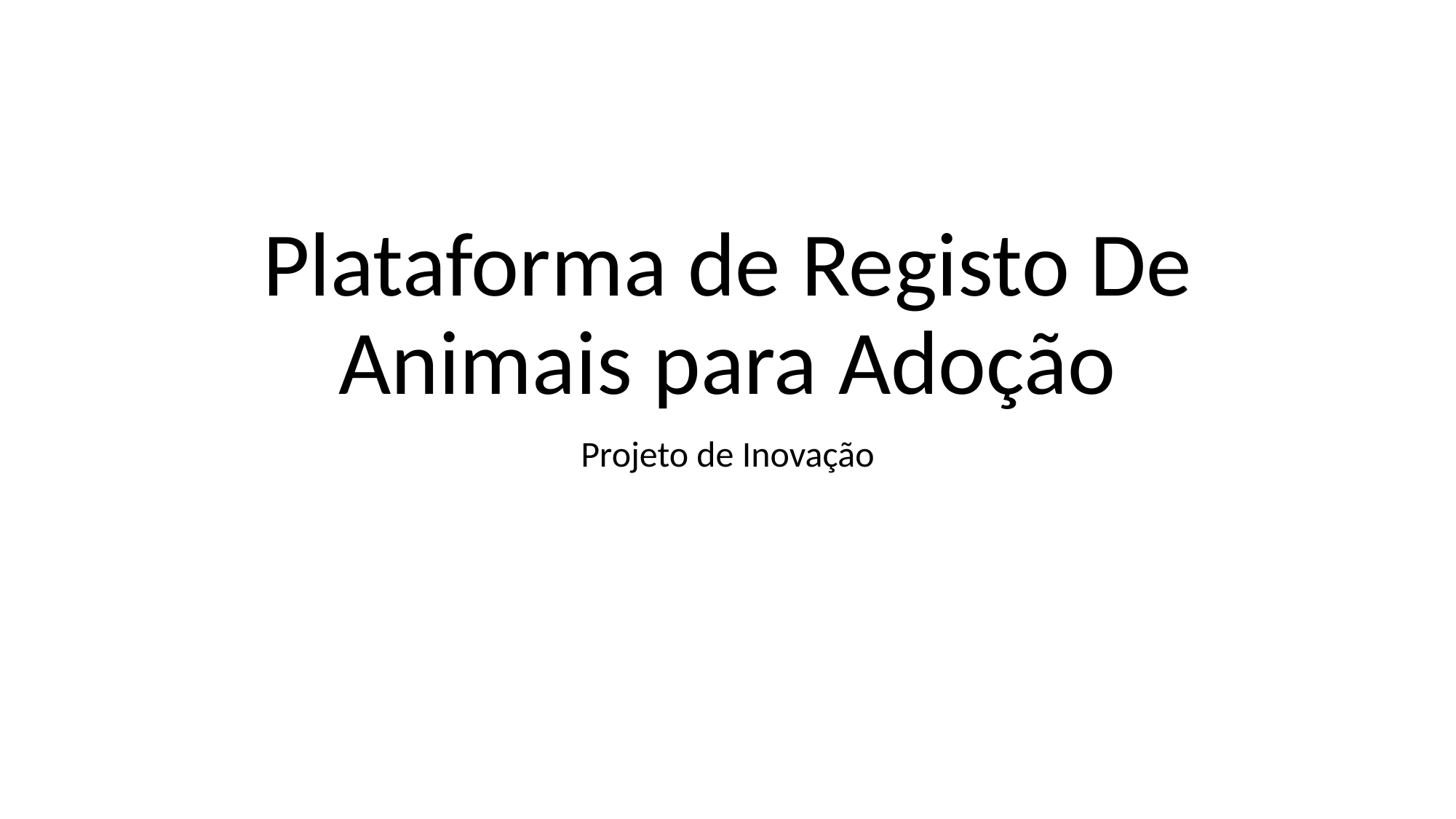

# Plataforma de Registo De Animais para Adoção
Projeto de Inovação